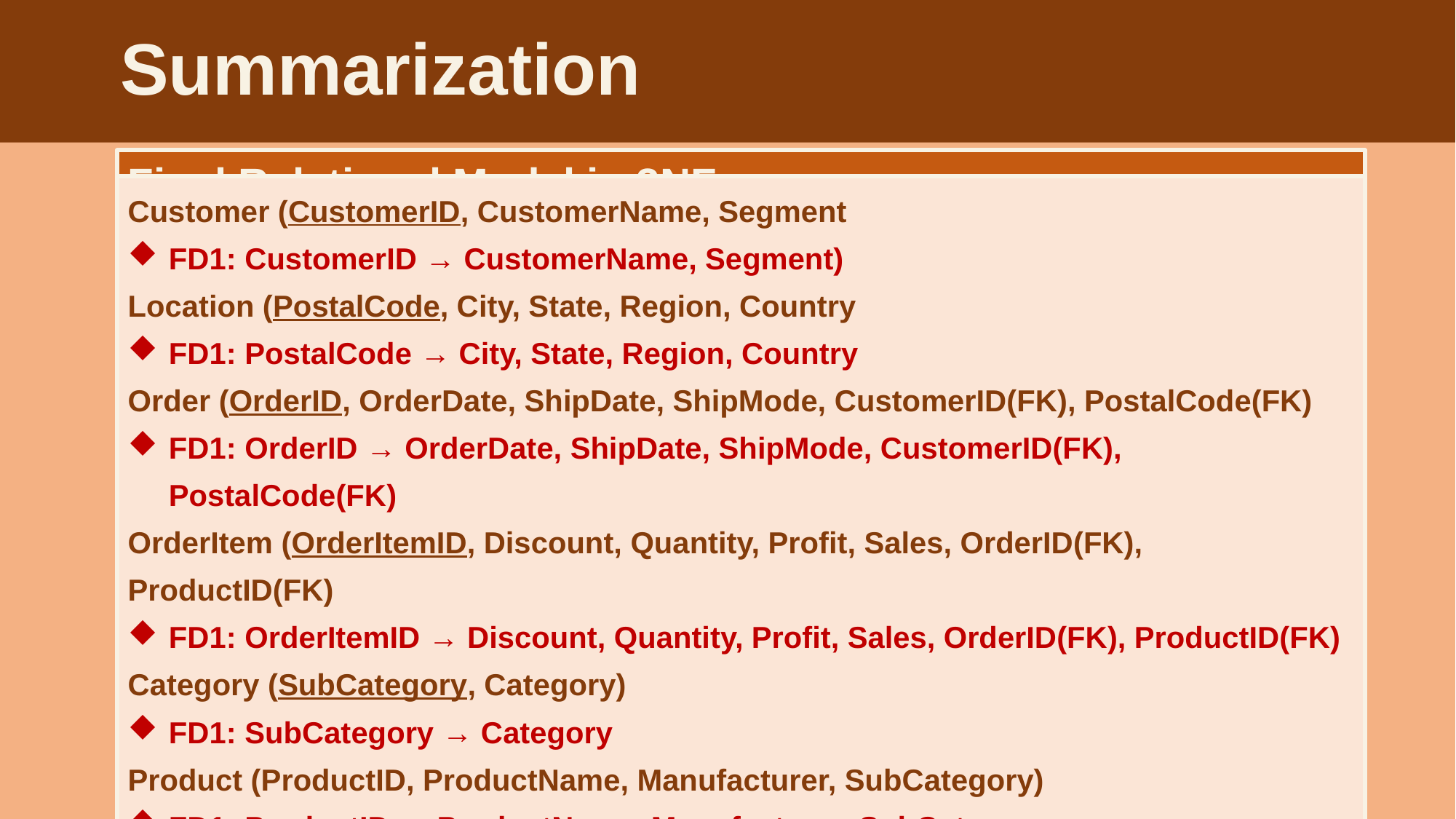

Summarization
Final Relational Model in 3NF
Customer (CustomerID, CustomerName, Segment
FD1: CustomerID → CustomerName, Segment)
Location (PostalCode, City, State, Region, Country
FD1: PostalCode → City, State, Region, Country
Order (OrderID, OrderDate, ShipDate, ShipMode, CustomerID(FK), PostalCode(FK)
FD1: OrderID → OrderDate, ShipDate, ShipMode, CustomerID(FK), PostalCode(FK)
OrderItem (OrderItemID, Discount, Quantity, Profit, Sales, OrderID(FK), ProductID(FK)
FD1: OrderItemID → Discount, Quantity, Profit, Sales, OrderID(FK), ProductID(FK)
Category (SubCategory, Category)
FD1: SubCategory → Category
Product (ProductID, ProductName, Manufacturer, SubCategory)
FD1: ProductID → ProductName, Manufacturer, SubCategory